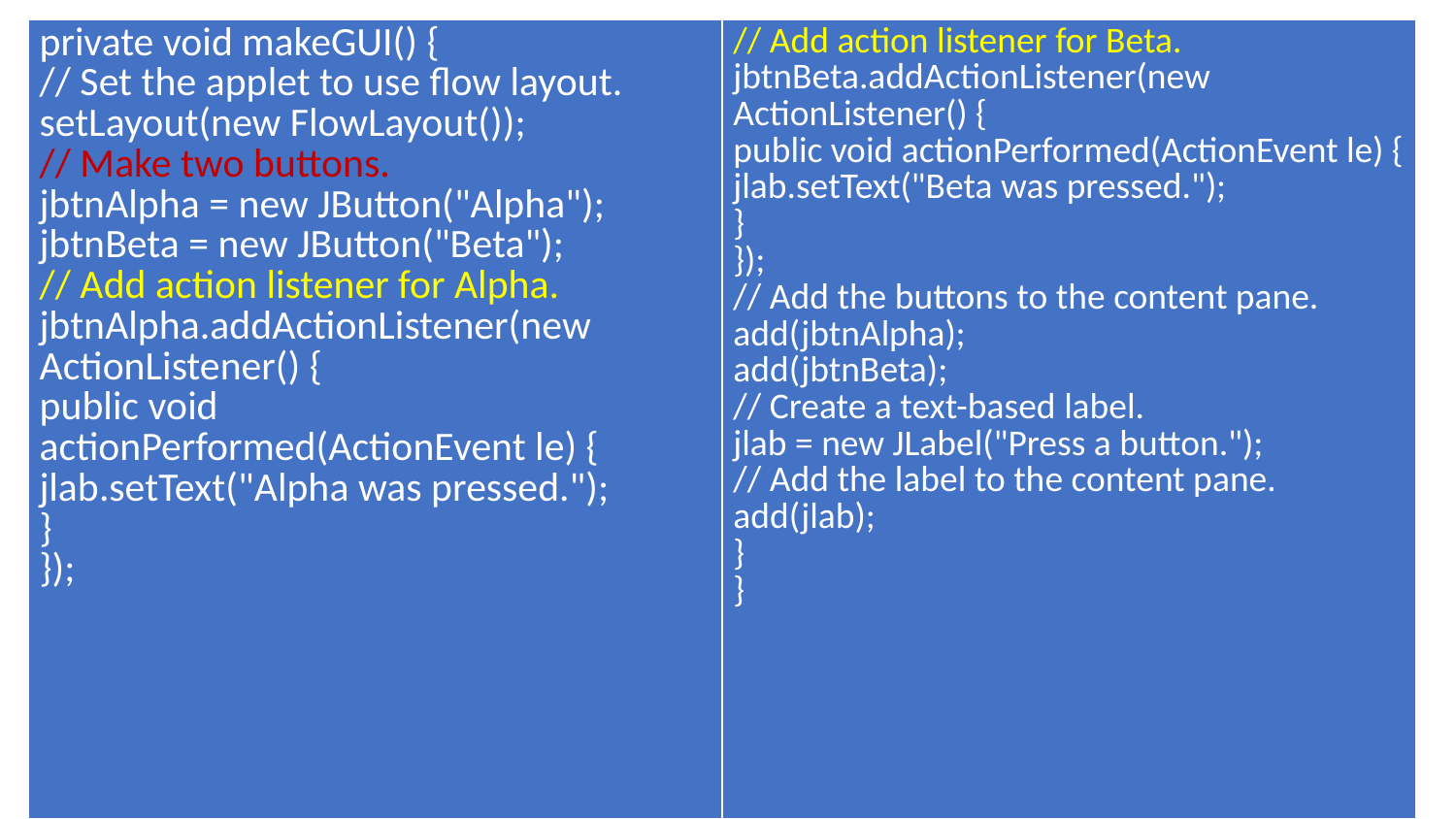

| private void makeGUI() { // Set the applet to use flow layout. setLayout(new FlowLayout()); // Make two buttons. jbtnAlpha = new JButton("Alpha"); jbtnBeta = new JButton("Beta"); // Add action listener for Alpha. jbtnAlpha.addActionListener(new ActionListener() { public void actionPerformed(ActionEvent le) { jlab.setText("Alpha was pressed."); } }); | // Add action listener for Beta. jbtnBeta.addActionListener(new ActionListener() { public void actionPerformed(ActionEvent le) { jlab.setText("Beta was pressed."); } }); // Add the buttons to the content pane. add(jbtnAlpha); add(jbtnBeta); // Create a text-based label. jlab = new JLabel("Press a button."); // Add the label to the content pane. add(jlab); } } |
| --- | --- |
# Demonstrate JTextField